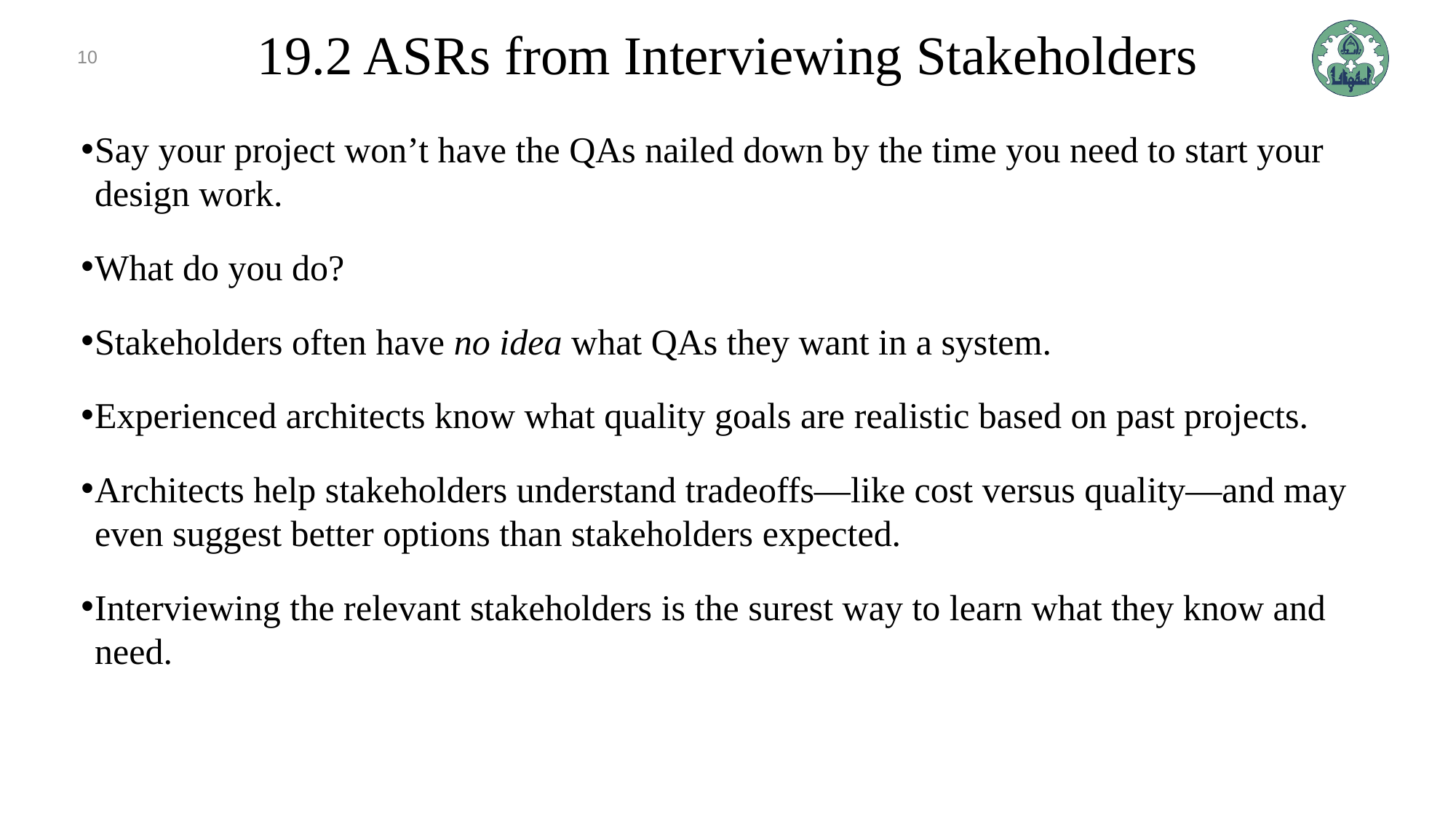

10
# 19.2 ASRs from Interviewing Stakeholders
Say your project won’t have the QAs nailed down by the time you need to start your design work.
What do you do?
Stakeholders often have no idea what QAs they want in a system.
Experienced architects know what quality goals are realistic based on past projects.
Architects help stakeholders understand tradeoffs—like cost versus quality—and may even suggest better options than stakeholders expected.
Interviewing the relevant stakeholders is the surest way to learn what they know and need.